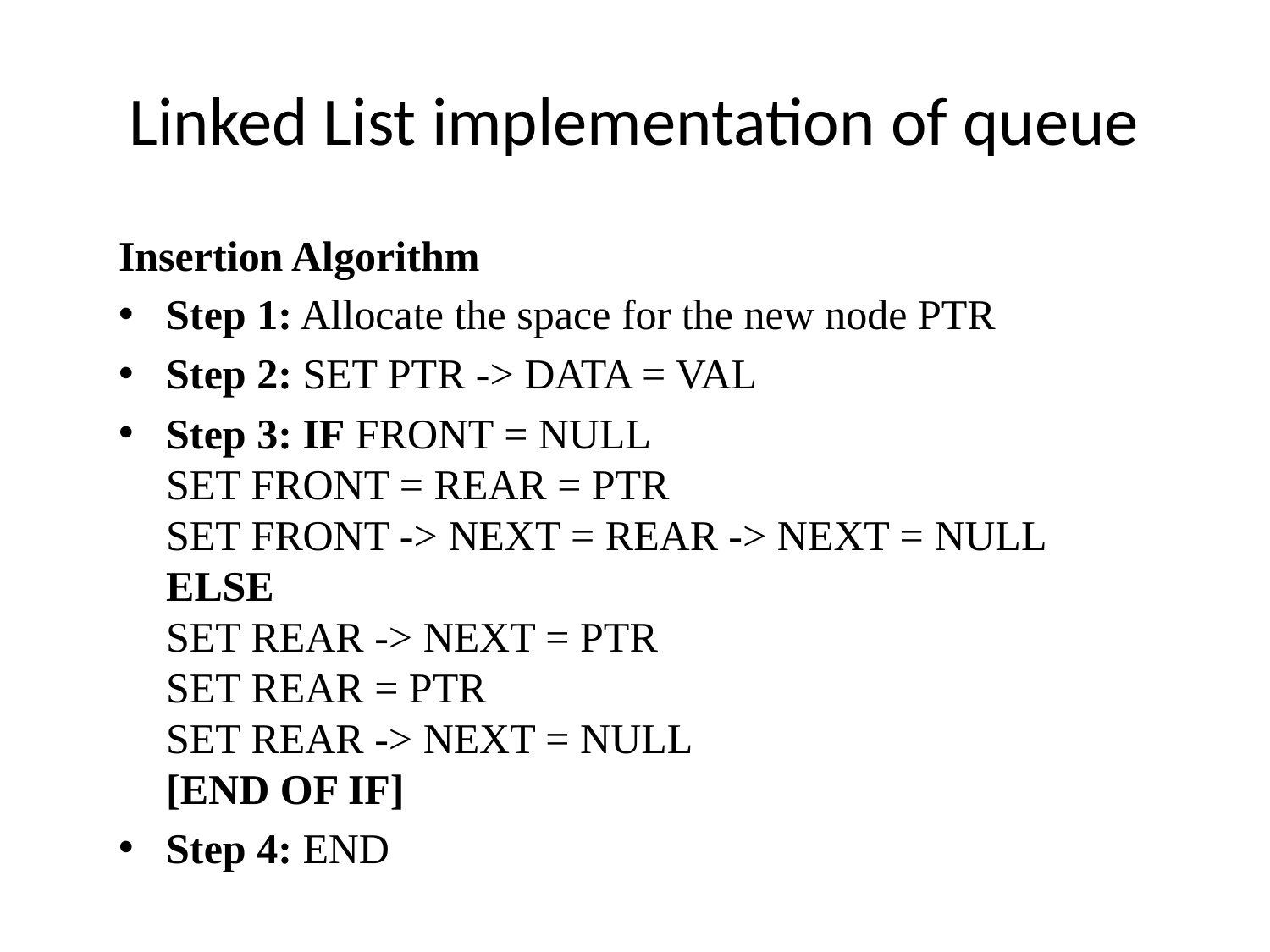

# Linked List implementation of queue
Insertion Algorithm
Step 1: Allocate the space for the new node PTR
Step 2: SET PTR -> DATA = VAL
Step 3: IF FRONT = NULL
SET FRONT = REAR = PTR
SET FRONT -> NEXT = REAR -> NEXT = NULL
ELSE
SET REAR -> NEXT = PTR
SET REAR = PTR
SET REAR -> NEXT = NULL
[END OF IF]
Step 4: END